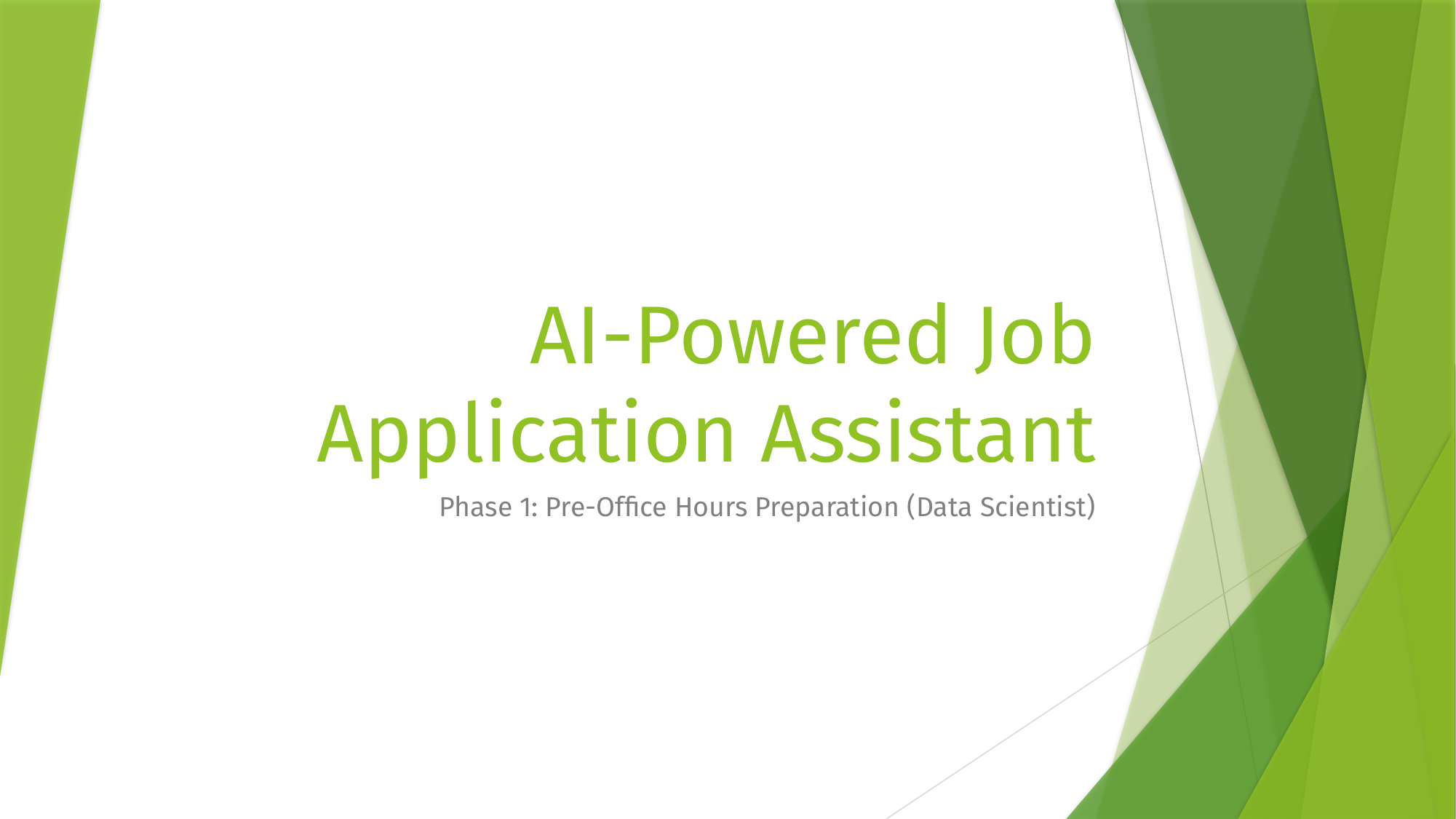

# AI-Powered Job Application Assistant
Phase 1: Pre-Office Hours Preparation (Data Scientist)